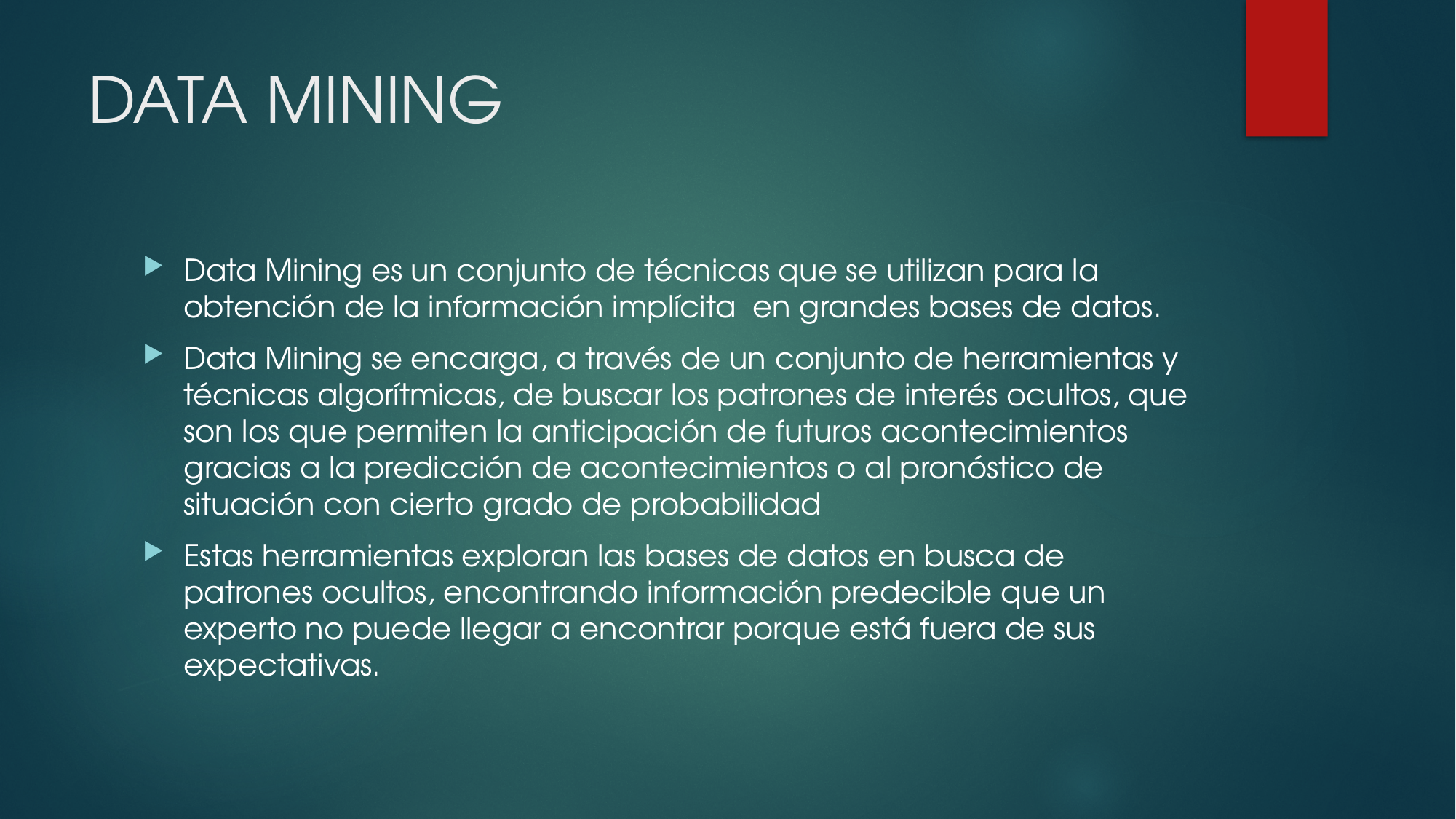

# DATA MINING
Data Mining es un conjunto de técnicas que se utilizan para la obtención de la información implícita  en grandes bases de datos.
Data Mining se encarga, a través de un conjunto de herramientas y técnicas algorítmicas, de buscar los patrones de interés ocultos, que son los que permiten la anticipación de futuros acontecimientos gracias a la predicción de acontecimientos o al pronóstico de situación con cierto grado de probabilidad
Estas herramientas exploran las bases de datos en busca de patrones ocultos, encontrando información predecible que un experto no puede llegar a encontrar porque está fuera de sus expectativas.